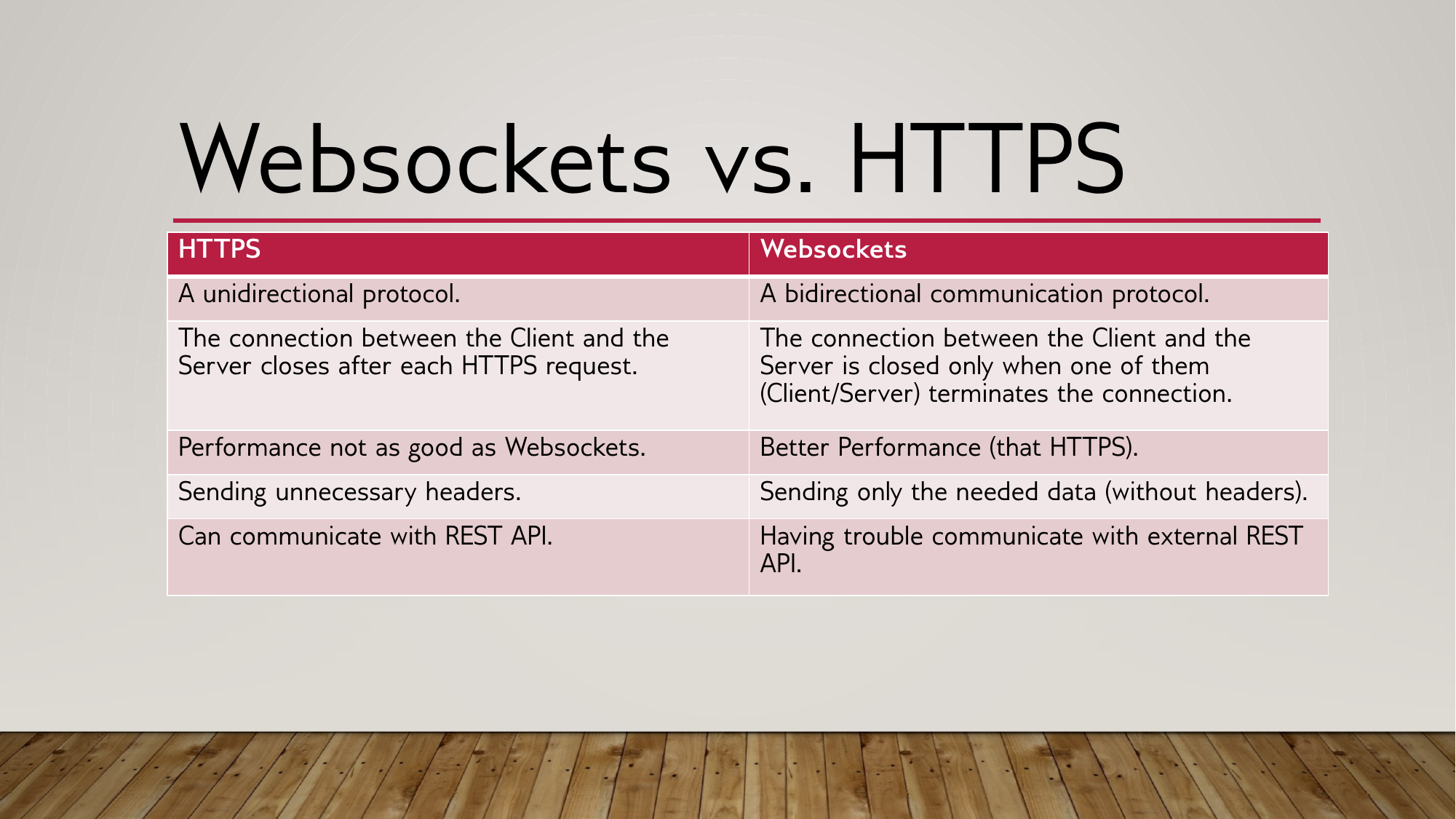

Websockets vs. HTTPS
| HTTPS | Websockets |
| --- | --- |
| A unidirectional protocol. | A bidirectional communication protocol. |
| The connection between the Client and the Server closes after each HTTPS request. | The connection between the Client and the Server is closed only when one of them (Client/Server) terminates the connection. |
| Performance not as good as Websockets. | Better Performance (that HTTPS). |
| Sending unnecessary headers. | Sending only the needed data (without headers). |
| Can communicate with REST API. | Having trouble communicate with external REST API. |